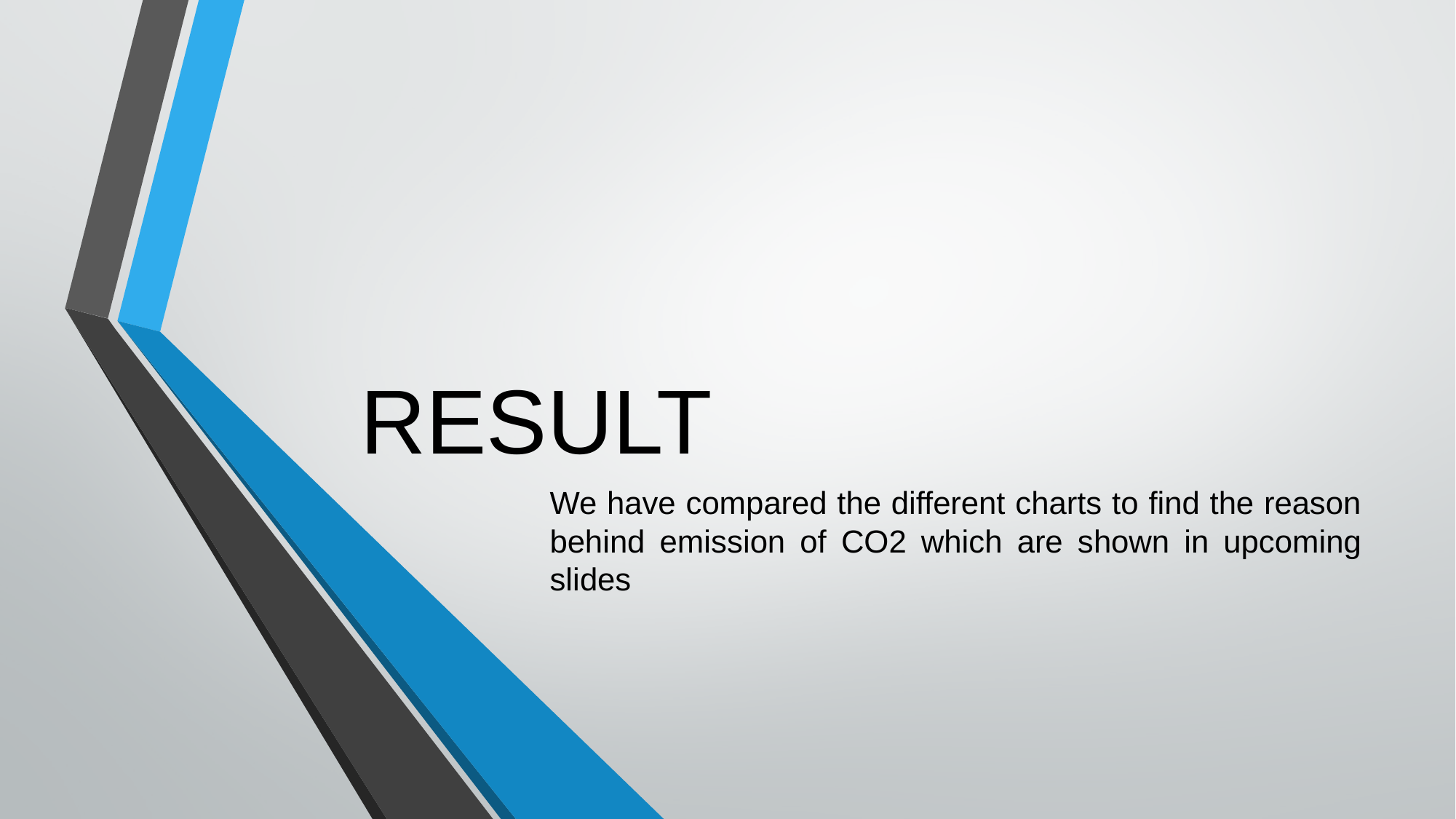

# RESULT
We have compared the different charts to find the reason behind emission of CO2 which are shown in upcoming slides